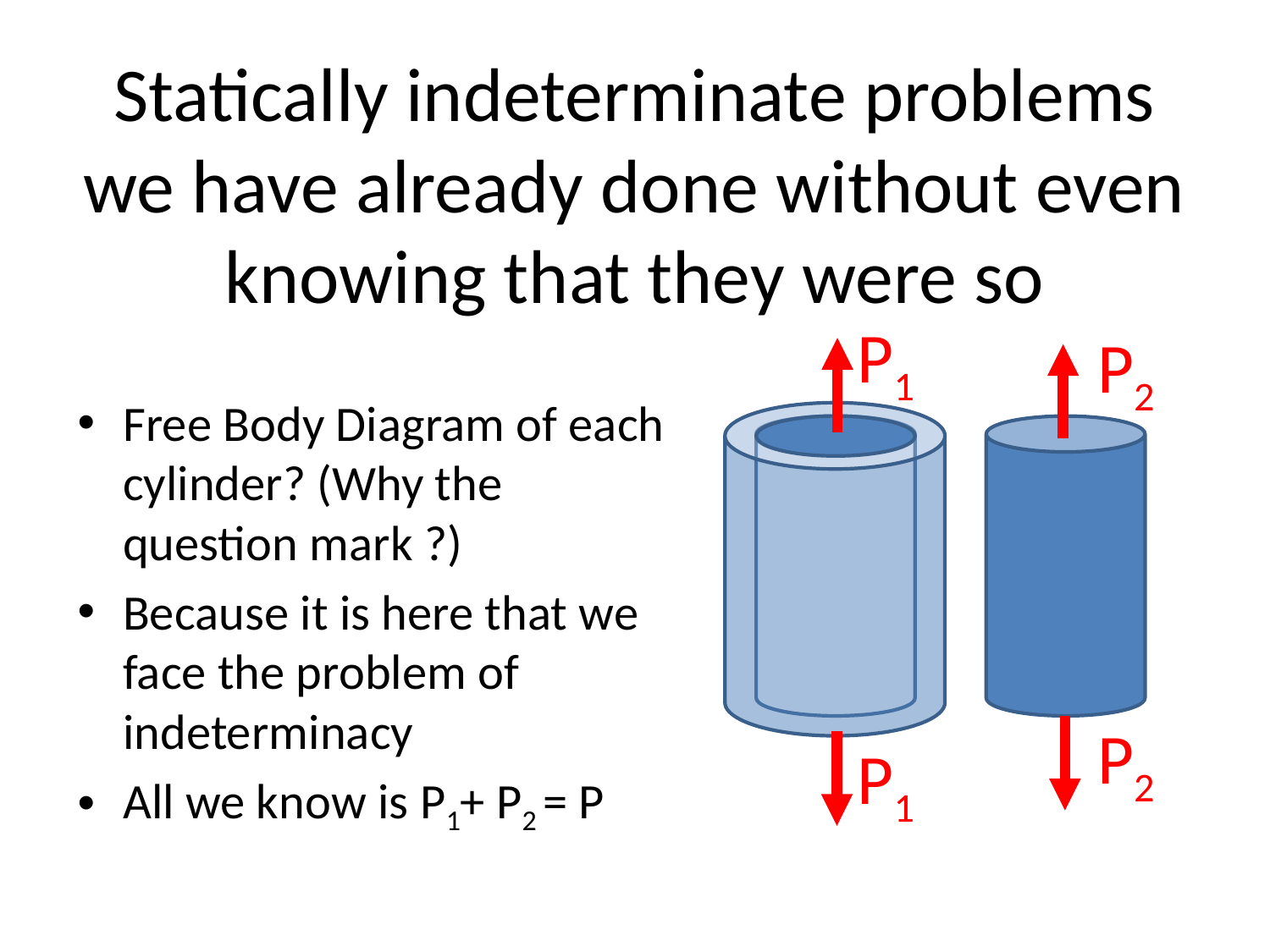

# Statically indeterminate problems we have already done without even knowing that they were so
P1
P2
Free Body Diagram of each cylinder? (Why the question mark ?)
Because it is here that we face the problem of indeterminacy
All we know is P1+ P2 = P

P2
P1